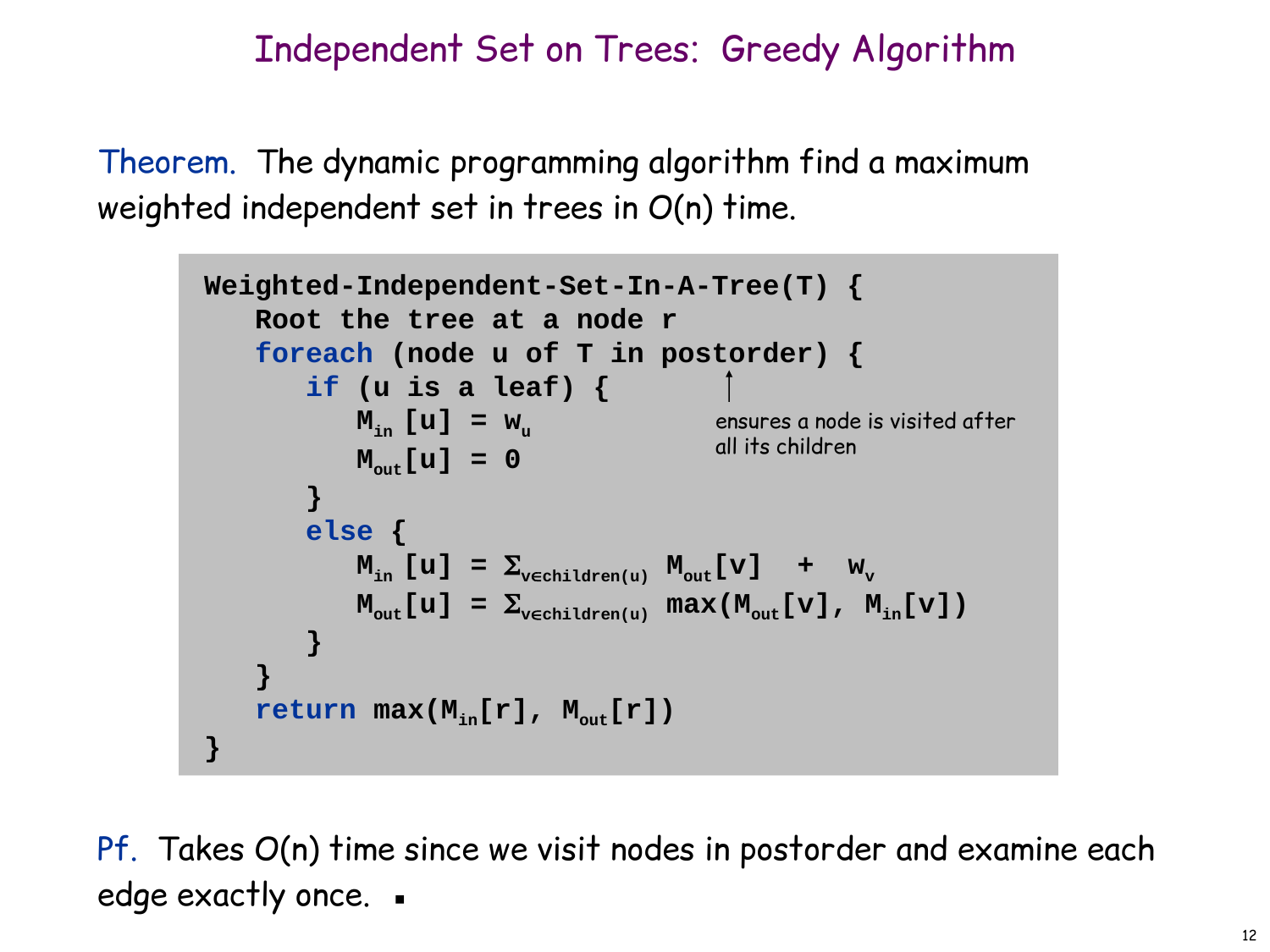

# Independent Set on Trees:  Greedy Algorithm
Theorem.  The dynamic programming algorithm find a maximum weighted independent set in trees in O(n) time.

Pf.  Takes O(n) time since we visit nodes in postorder and examine each edge exactly once.  ▪
Weighted-Independent-Set-In-A-Tree(T) {
   Root the tree at a node r
   foreach (node u of T in postorder) {
      if (u is a leaf) {
         Min [u] = wu
         Mout[u] = 0
      }
      else {
         Min [u] = Σv∈children(u) Mout[v]  +  wv
         Mout[u] = Σv∈children(u) max(Mout[v], Min[v])
      }
   }
   return max(Min[r], Mout[r])
}

ensures a node is visited after
all its children
12